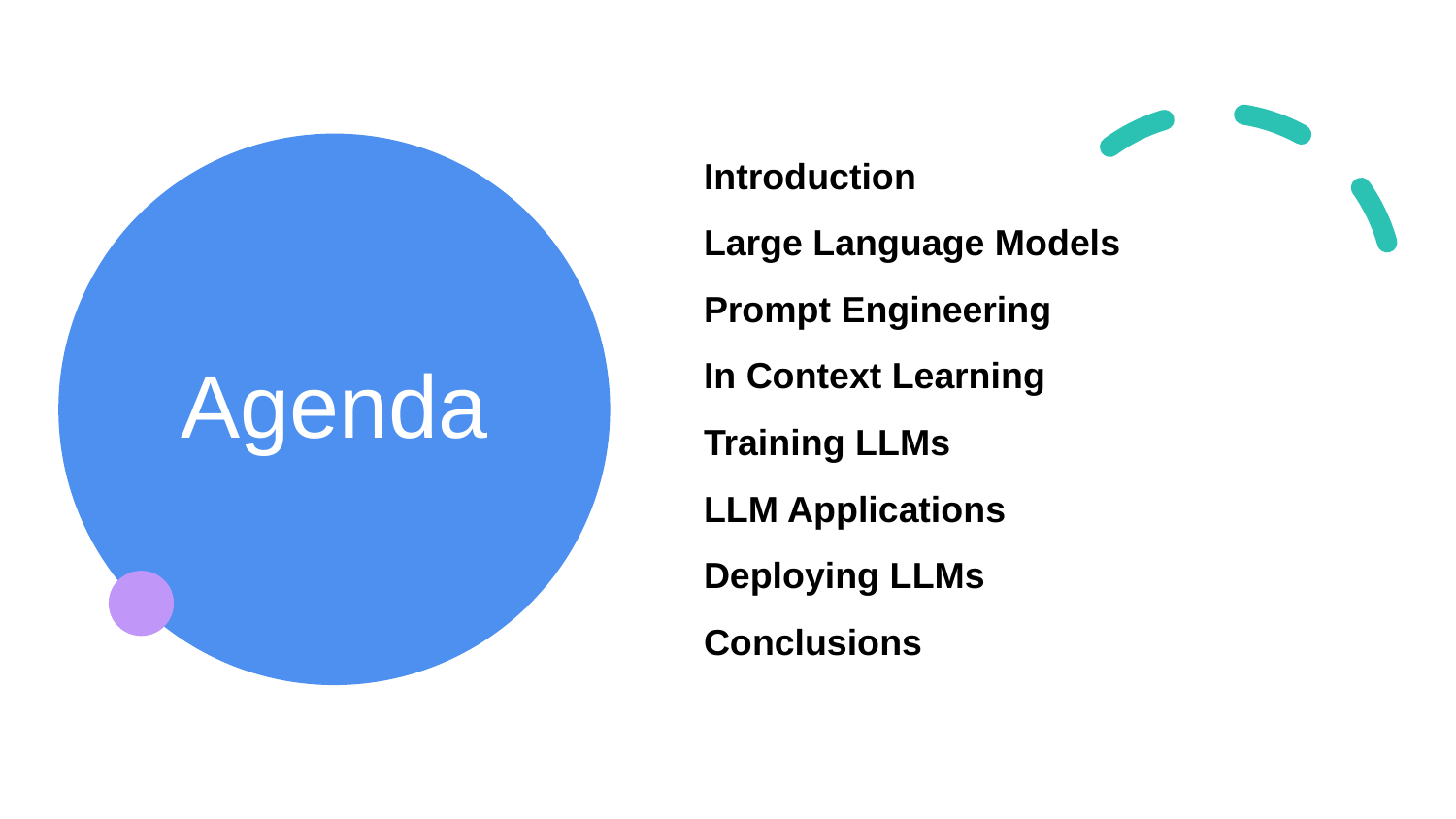

Introduction
Large Language Models
Prompt Engineering
In Context Learning
Training LLMs
LLM Applications
Deploying LLMs
Conclusions
# Agenda